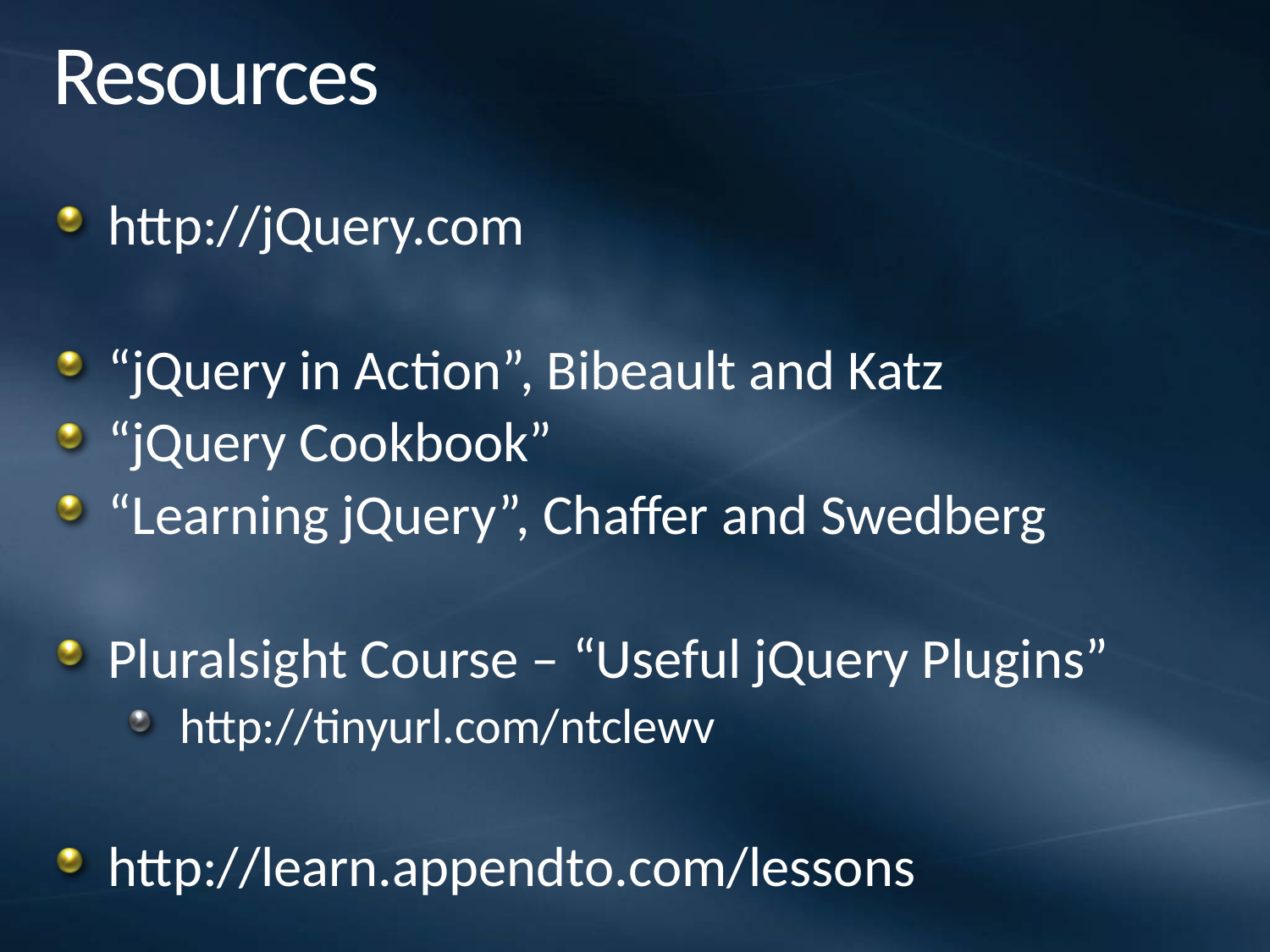

# Resources
http://jQuery.com

“jQuery in Action”, Bibeault and Katz
“jQuery Cookbook”
“Learning jQuery”, Chaffer and Swedberg

Pluralsight Course – “Useful jQuery Plugins”
http://tinyurl.com/ntclewv

http://learn.appendto.com/lessons